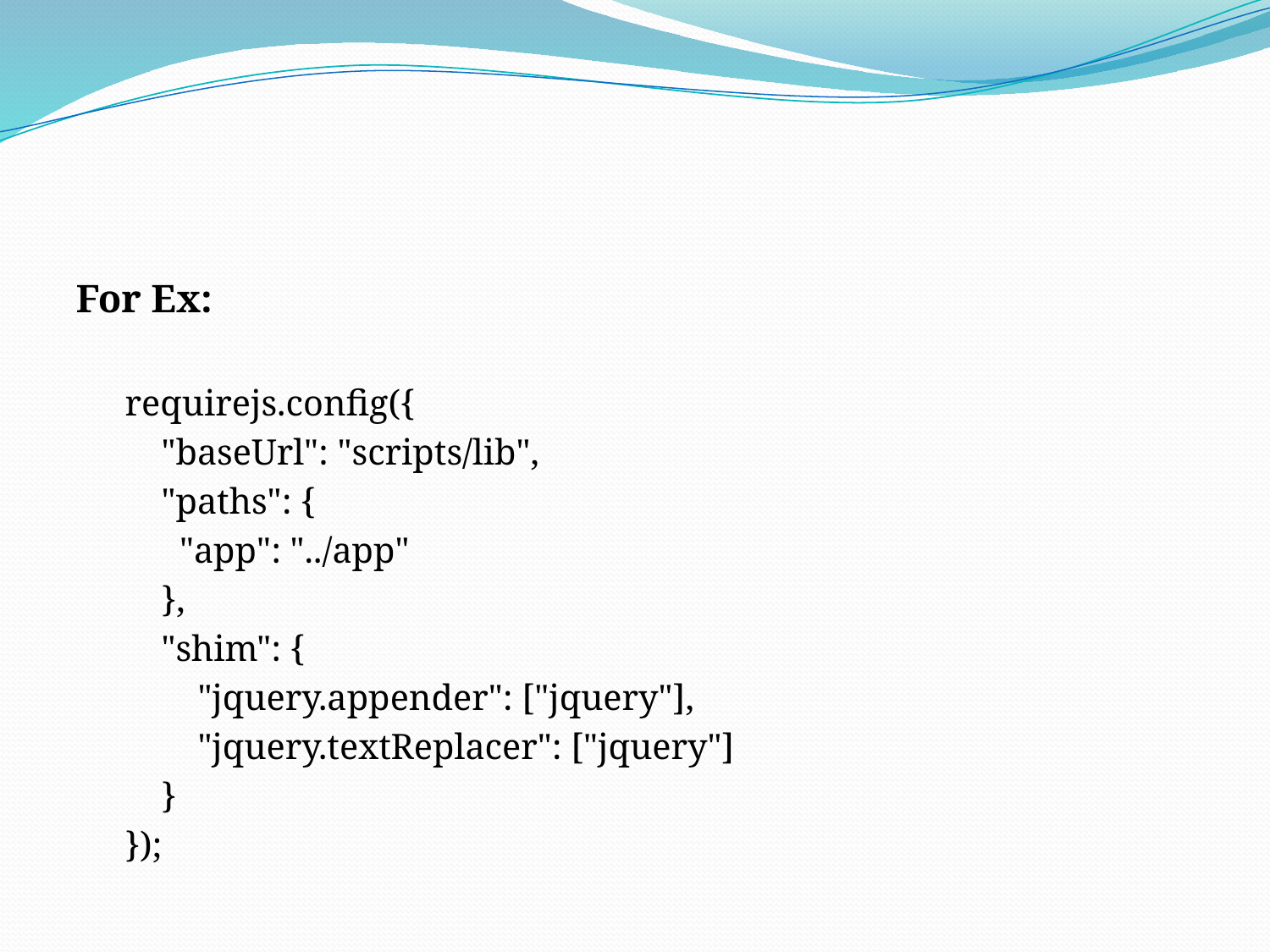

For Ex:

requirejs.config({
    "baseUrl": "scripts/lib",
    "paths": {
      "app": "../app"
    },
    "shim": {
        "jquery.appender": ["jquery"],
        "jquery.textReplacer": ["jquery"]
    }
});